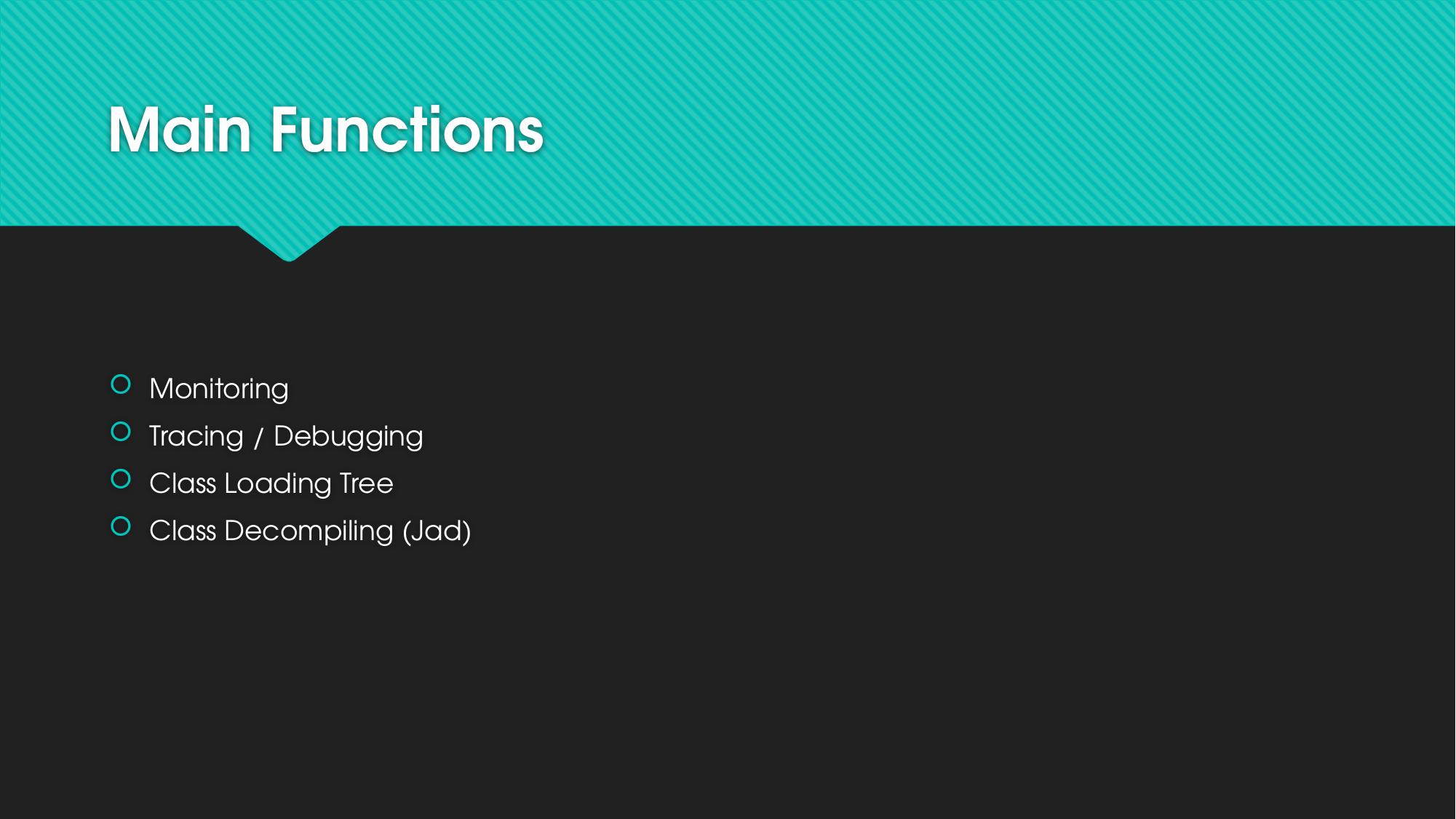

# Main Functions
Monitoring
Tracing / Debugging
Class Loading Tree
Class Decompiling (Jad)